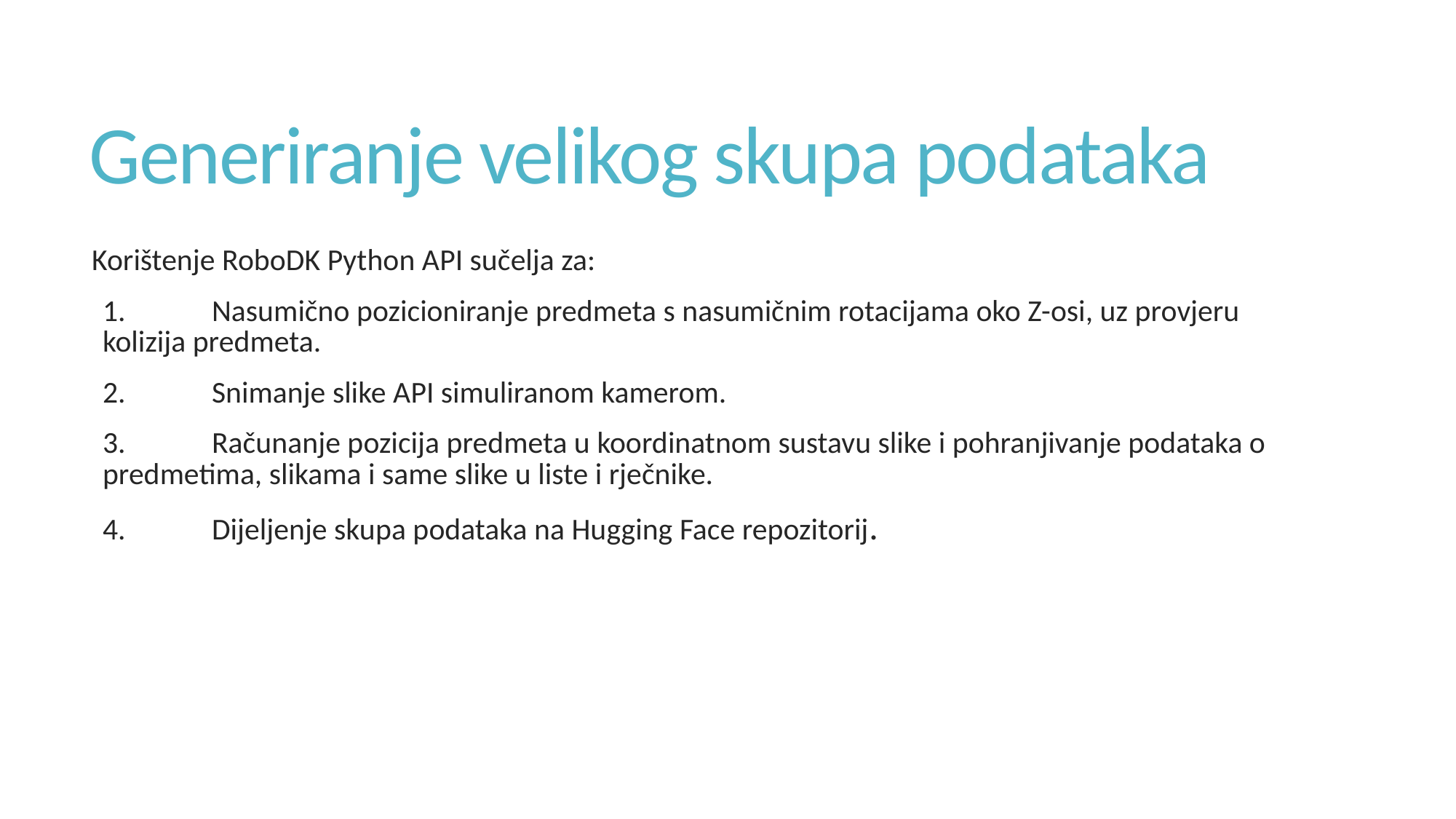

# Generiranje velikog skupa podataka
Korištenje RoboDK Python API sučelja za:
1.	Nasumično pozicioniranje predmeta s nasumičnim rotacijama oko Z-osi, uz provjeru 	kolizija predmeta.
2.	Snimanje slike API simuliranom kamerom.
3. 	Računanje pozicija predmeta u koordinatnom sustavu slike i pohranjivanje podataka o 	predmetima, slikama i same slike u liste i rječnike.
4.	Dijeljenje skupa podataka na Hugging Face repozitorij.